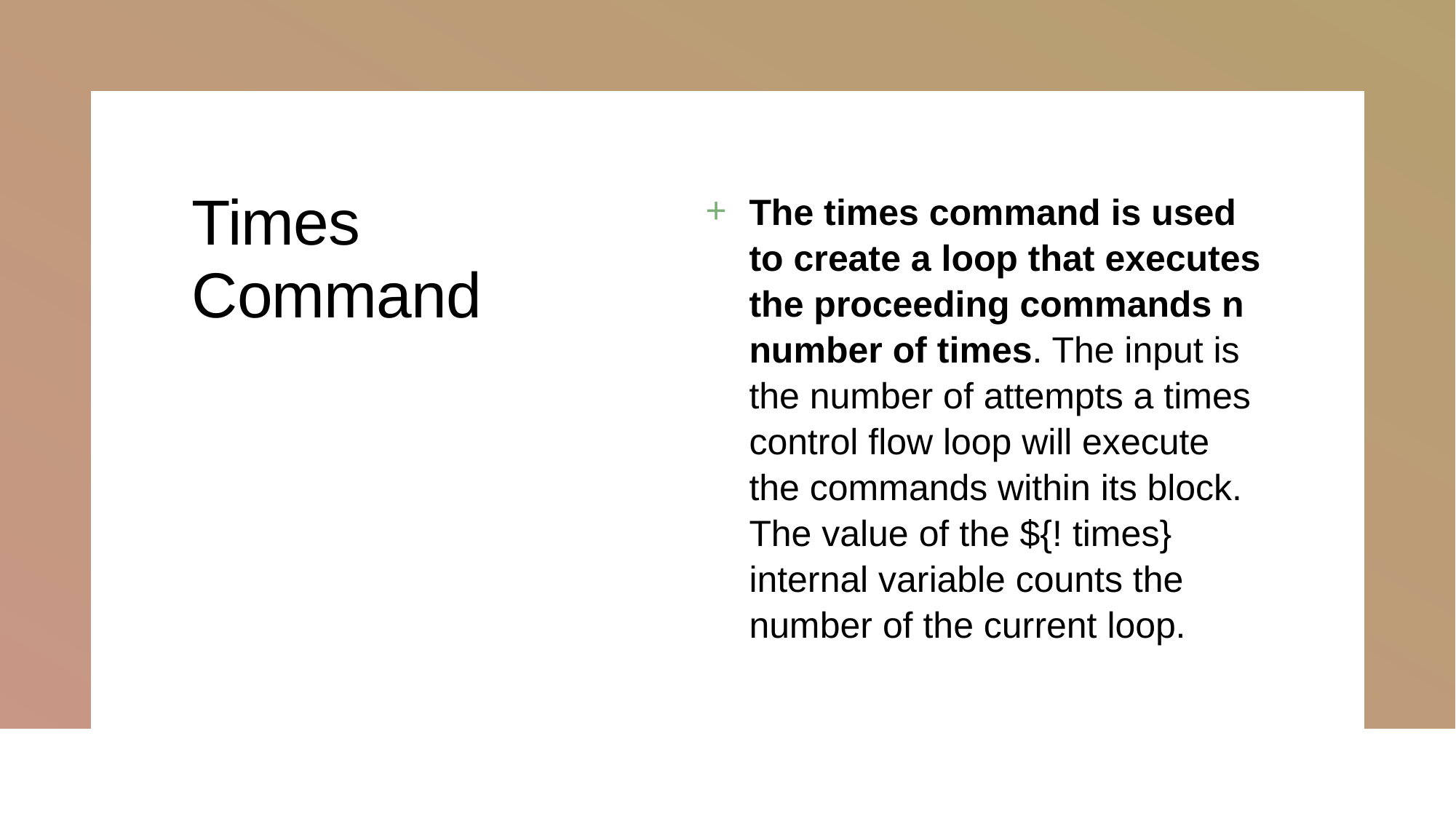

# Times Command
The times command is used to create a loop that executes the proceeding commands n number of times. The input is the number of attempts a times control flow loop will execute the commands within its block. The value of the ${! times} internal variable counts the number of the current loop.